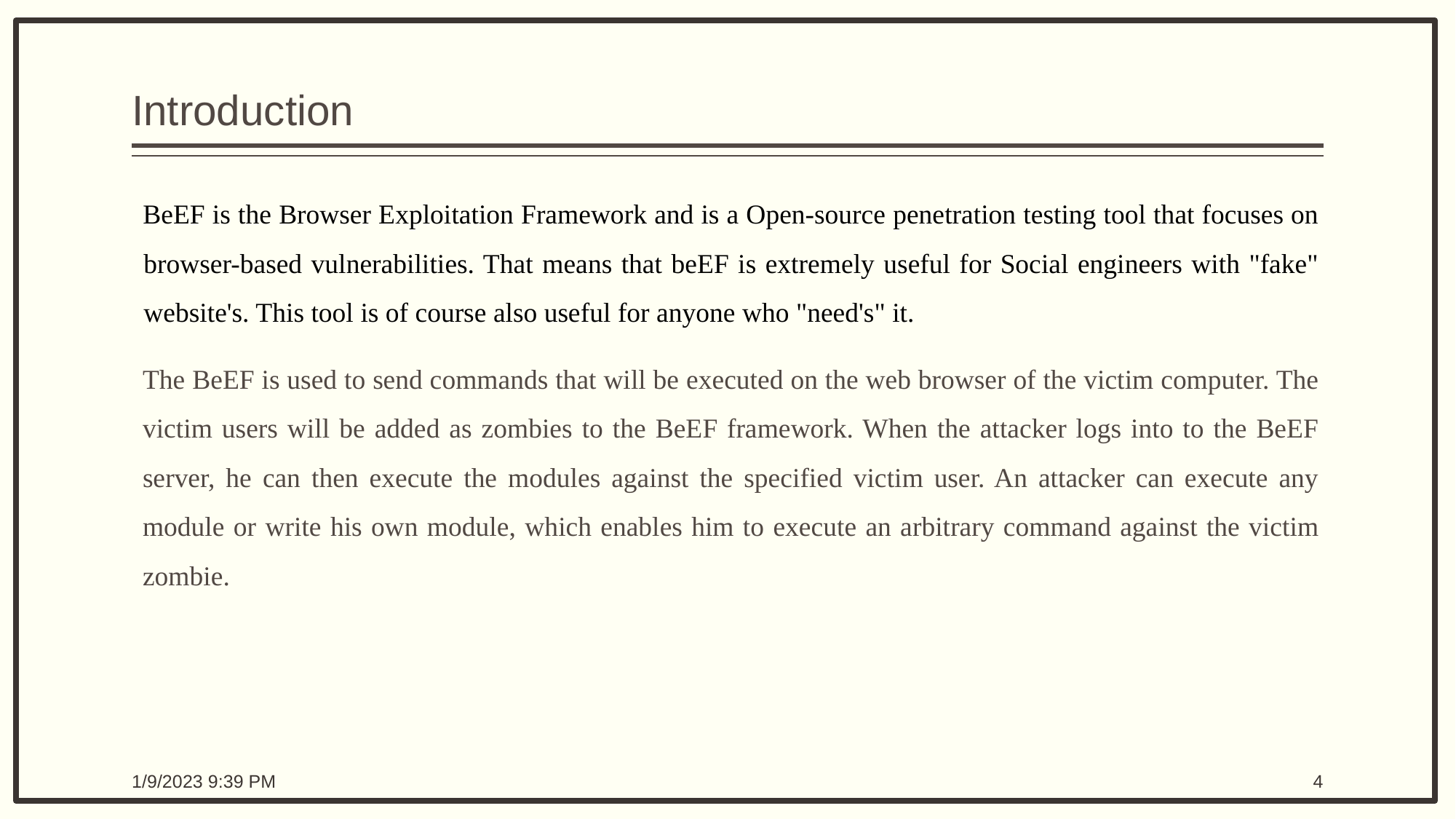

# Introduction

BeEF is the Browser Exploitation Framework and is a Open-source penetration testing tool that focuses on browser-based vulnerabilities. That means that beEF is extremely useful for Social engineers with "fake" website's. This tool is of course also useful for anyone who "need's" it.
The BeEF is used to send commands that will be executed on the web browser of the victim computer. The victim users will be added as zombies to the BeEF framework. When the attacker logs into to the BeEF server, he can then execute the modules against the specified victim user. An attacker can execute any module or write his own module, which enables him to execute an arbitrary command against the victim zombie.
1/9/2023 9:39 PM
4